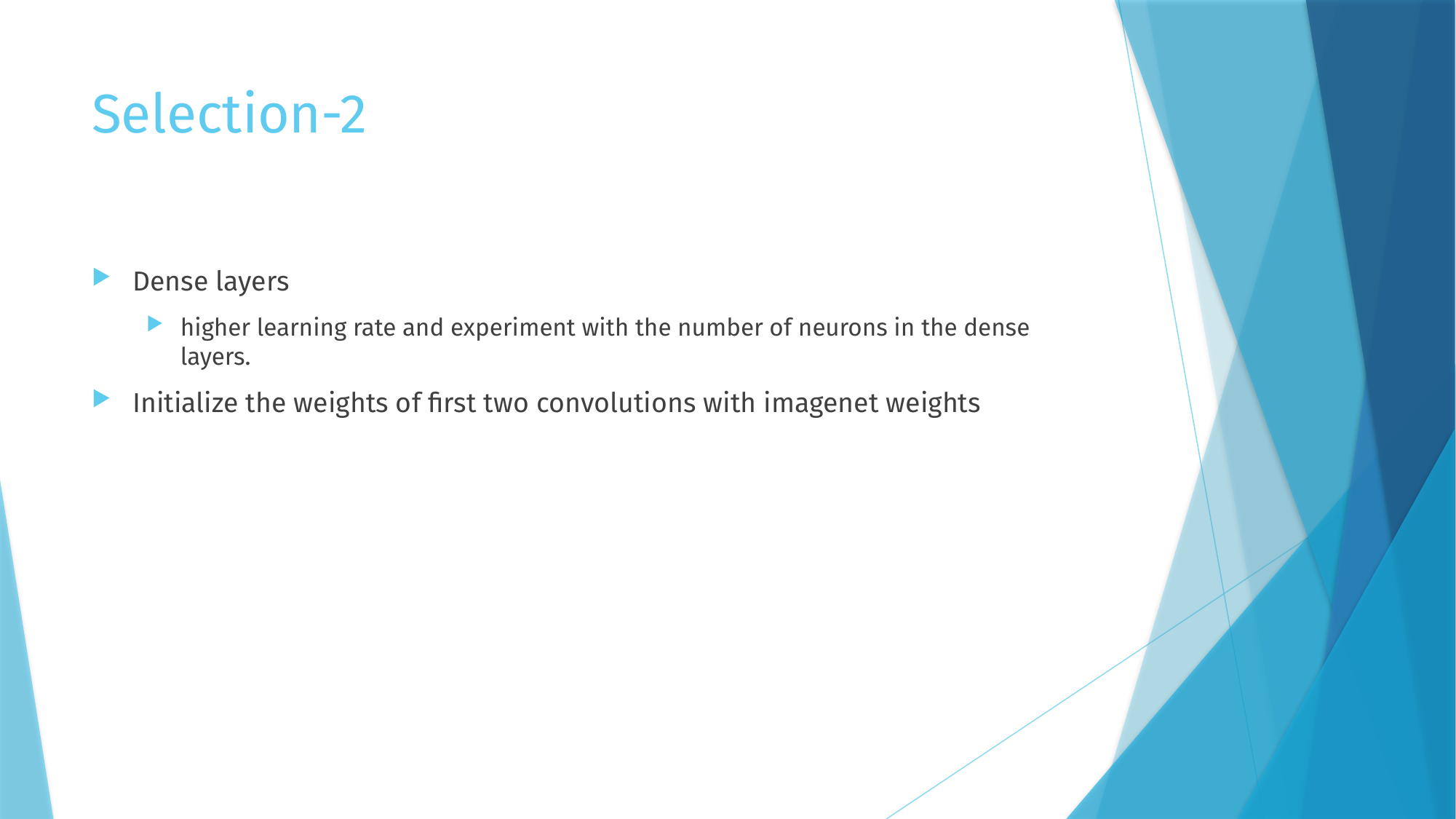

# Selection-2
Dense layers
higher learning rate and experiment with the number of neurons in the dense layers.
Initialize the weights of first two convolutions with imagenet weights